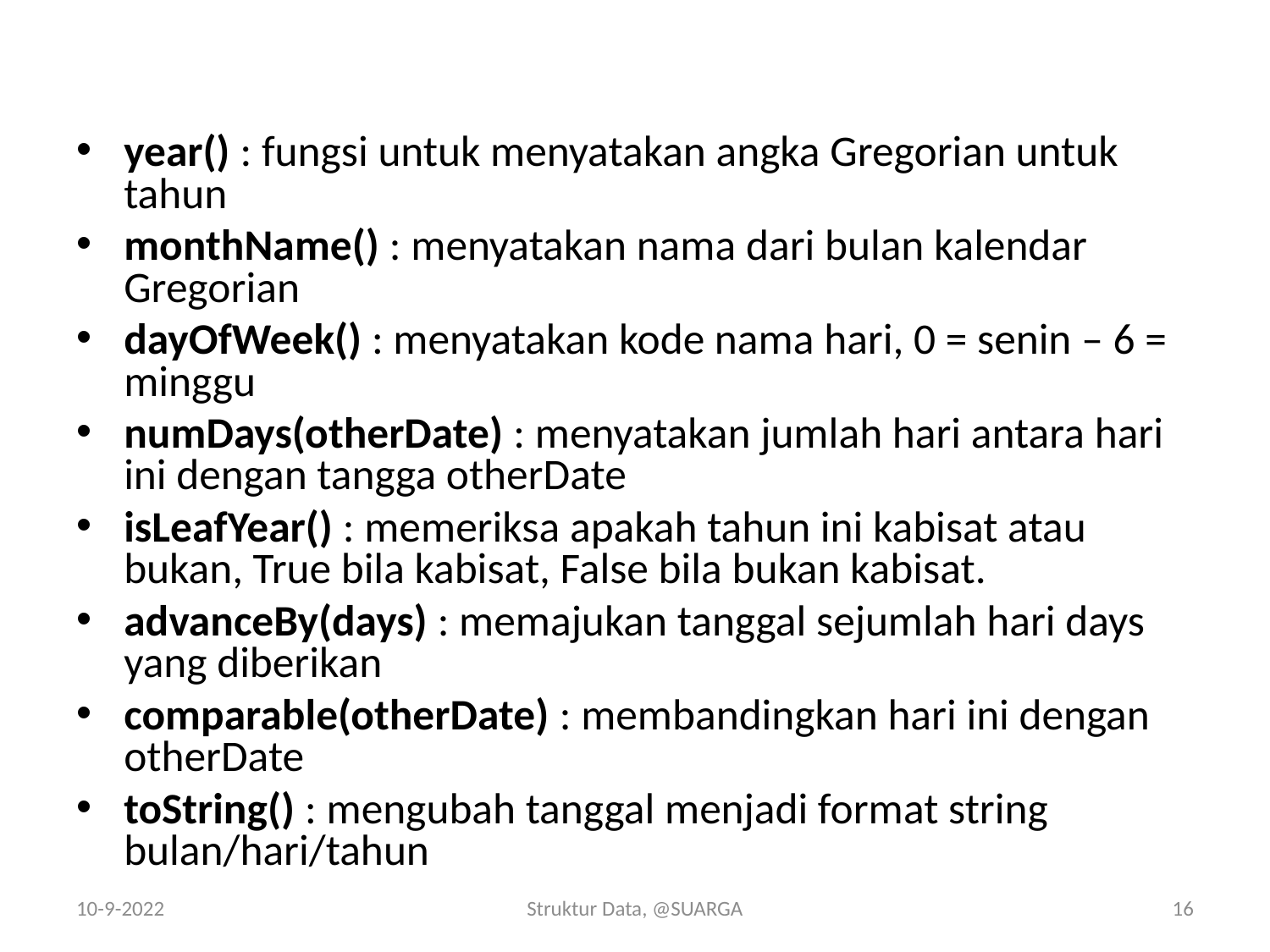

year() : fungsi untuk menyatakan angka Gregorian untuk tahun
monthName() : menyatakan nama dari bulan kalendar Gregorian
dayOfWeek() : menyatakan kode nama hari, 0 = senin – 6 = minggu
numDays(otherDate) : menyatakan jumlah hari antara hari ini dengan tangga otherDate
isLeafYear() : memeriksa apakah tahun ini kabisat atau bukan, True bila kabisat, False bila bukan kabisat.
advanceBy(days) : memajukan tanggal sejumlah hari days yang diberikan
comparable(otherDate) : membandingkan hari ini dengan otherDate
toString() : mengubah tanggal menjadi format string bulan/hari/tahun

10-9-2022
Struktur Data, @SUARGA
16